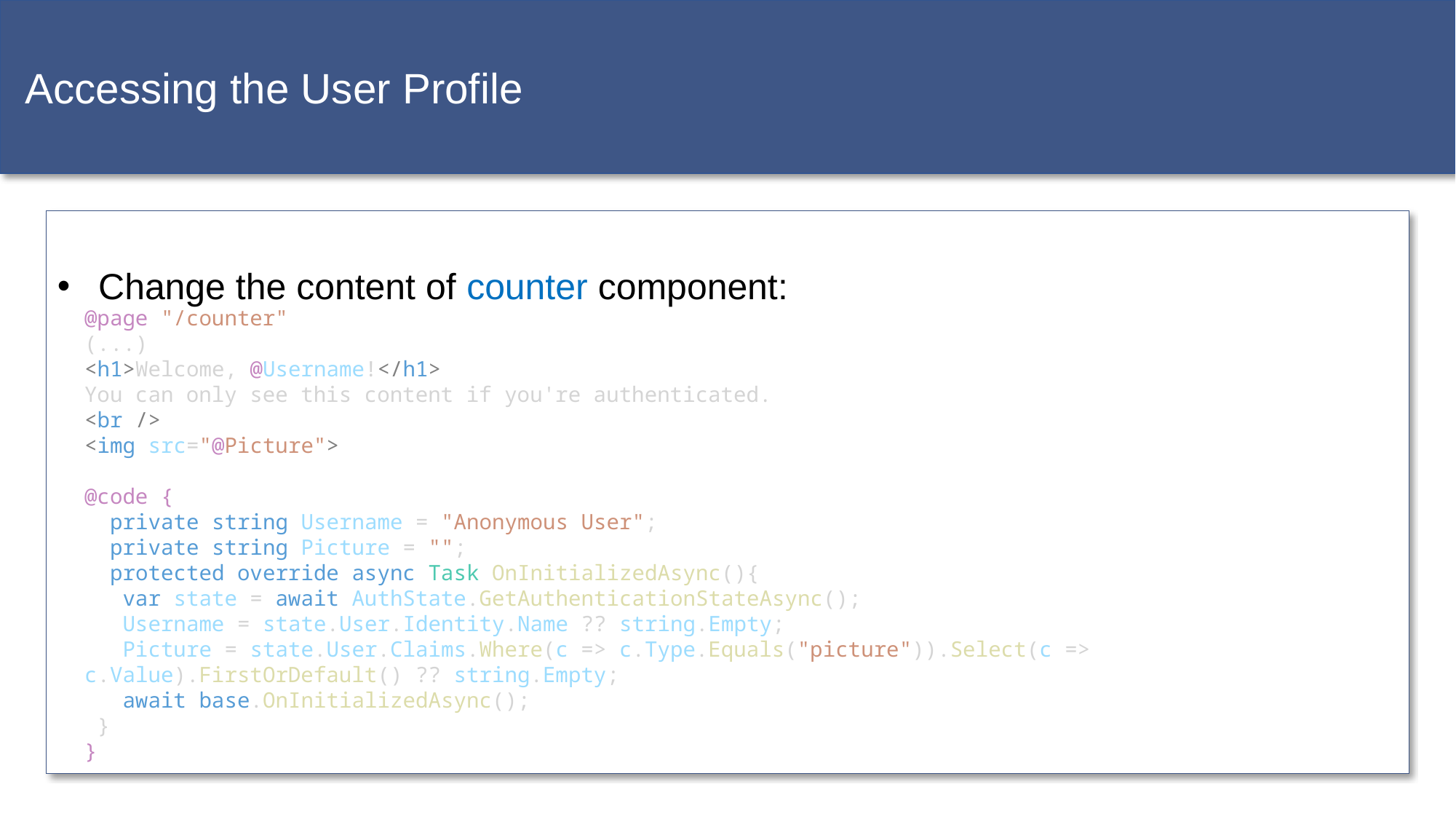

Accessing the User Profile

Change the content of counter component:

@page "/counter"
(...)
<h1>Welcome, @Username!</h1>
You can only see this content if you're authenticated.
<br />
<img src="@Picture">
@code {
  private string Username = "Anonymous User";
  private string Picture = "";
  protected override async Task OnInitializedAsync(){
   var state = await AuthState.GetAuthenticationStateAsync();
   Username = state.User.Identity.Name ?? string.Empty;
   Picture = state.User.Claims.Where(c => c.Type.Equals("picture")).Select(c => c.Value).FirstOrDefault() ?? string.Empty;
   await base.OnInitializedAsync();
 }
}